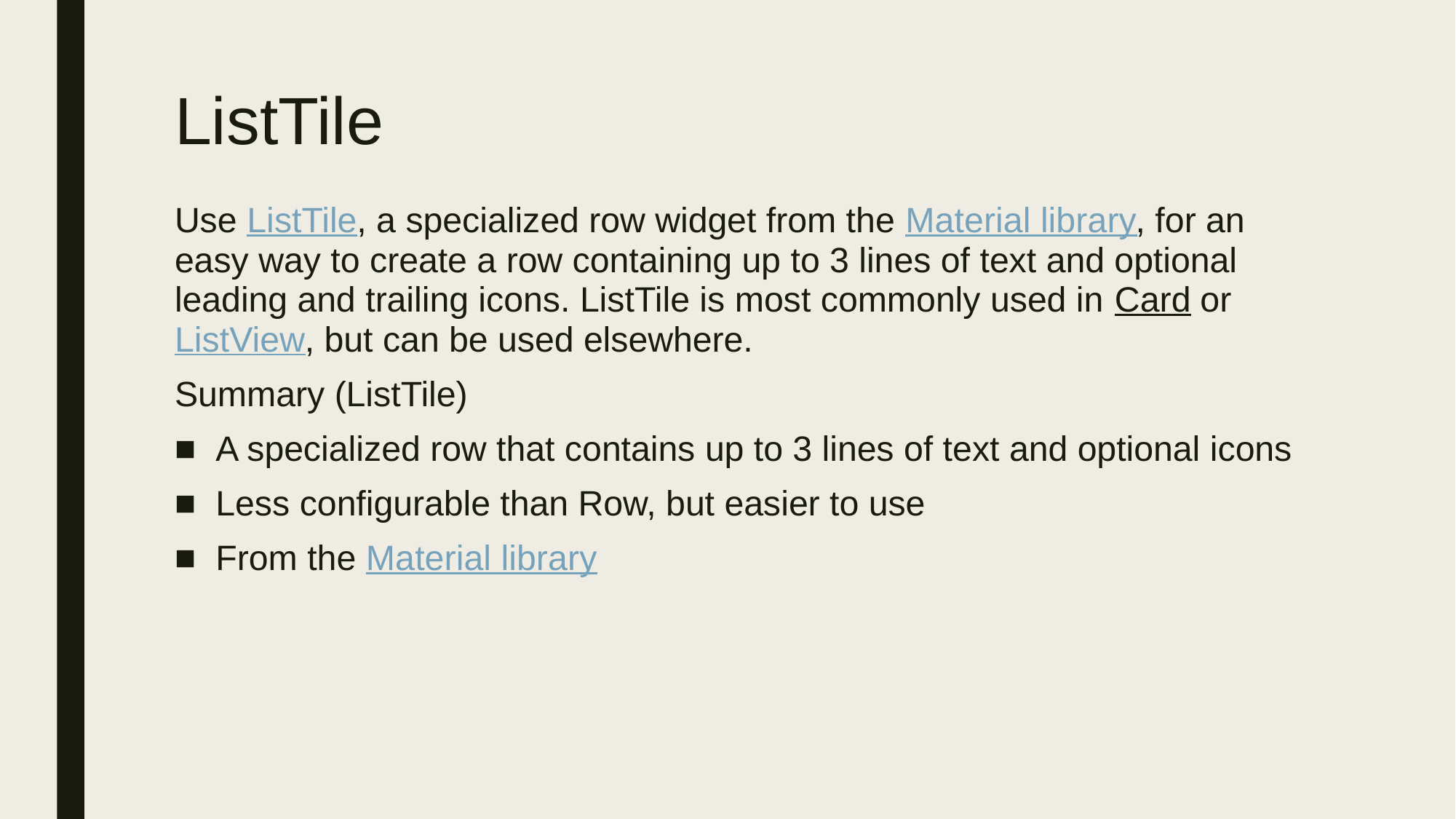

# ListTile
Use ListTile, a specialized row widget from the Material library, for an easy way to create a row containing up to 3 lines of text and optional leading and trailing icons. ListTile is most commonly used in Card or ListView, but can be used elsewhere.
Summary (ListTile)
A specialized row that contains up to 3 lines of text and optional icons
Less configurable than Row, but easier to use
From the Material library